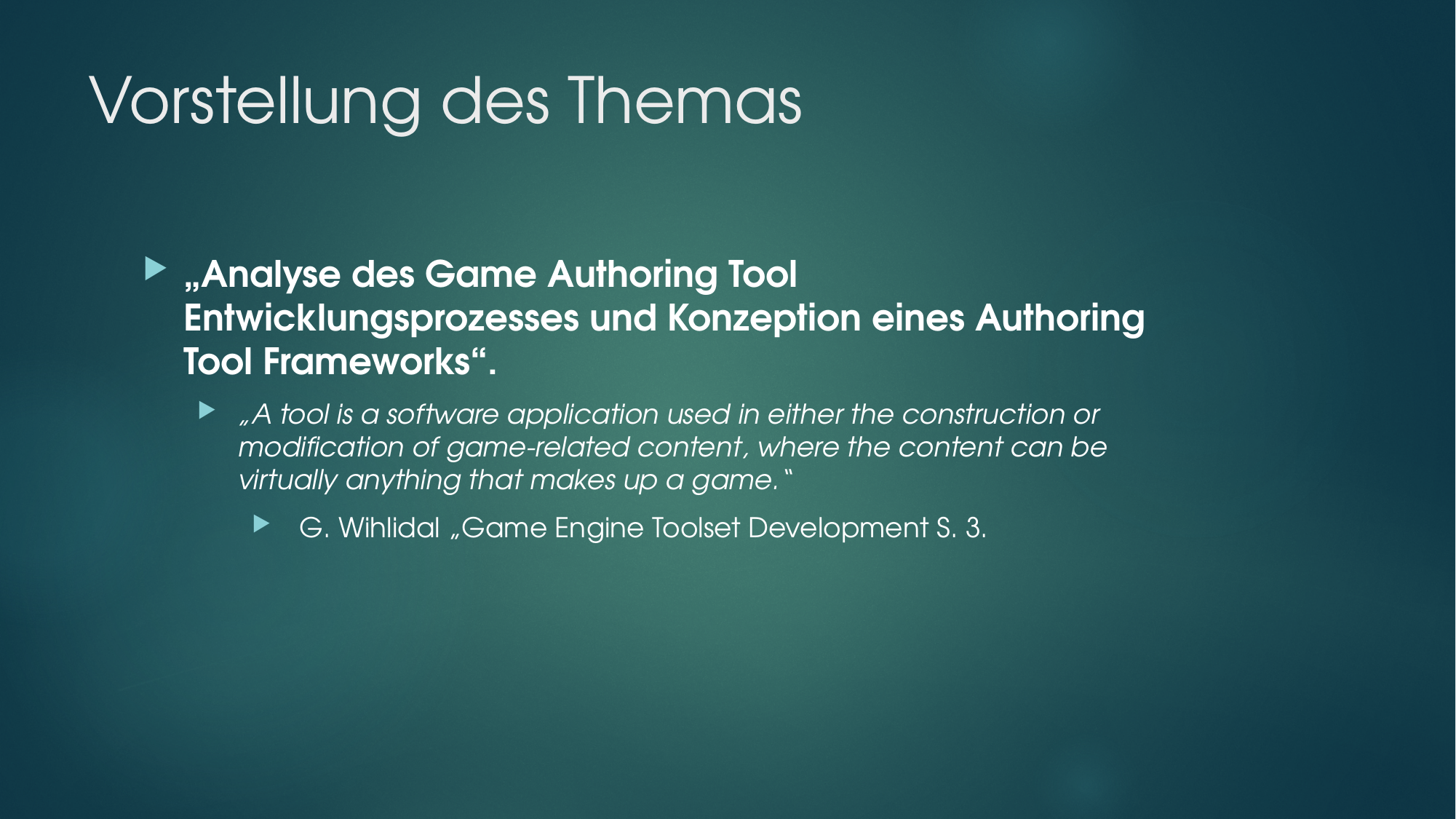

# Vorstellung des Themas
„Analyse des Game Authoring Tool Entwicklungsprozesses und Konzeption eines Authoring Tool Frameworks“.
„A tool is a software application used in either the construction or modification of game-related content, where the content can be virtually anything that makes up a game.“
G. Wihlidal „Game Engine Toolset Development S. 3.